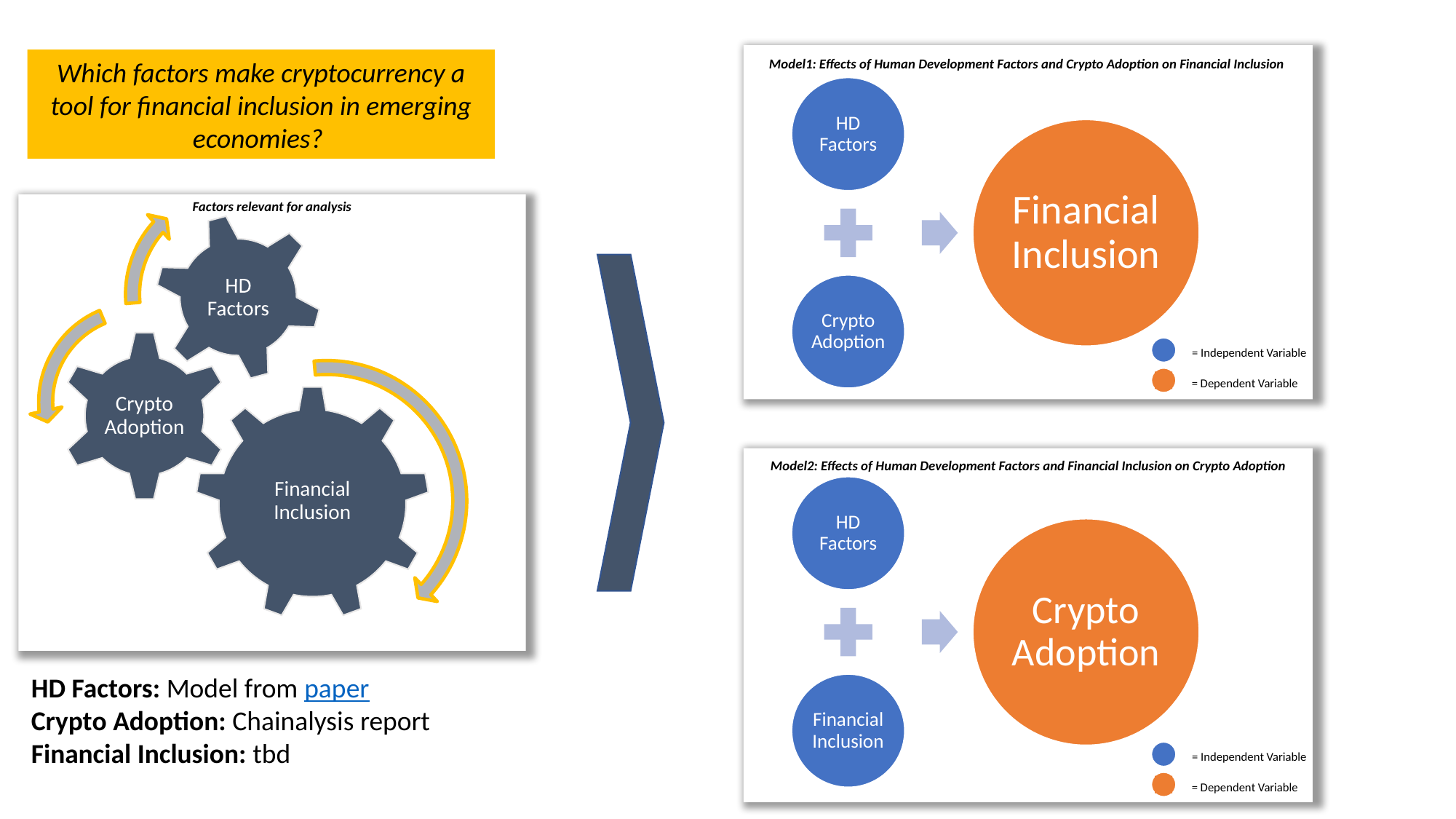

Which factors make cryptocurrency a tool for financial inclusion in emerging economies?
Model1: Effects of Human Development Factors and Crypto Adoption on Financial Inclusion
HD Factors

Crypto Adoption

Financial Inclusion
Factors relevant for analysis
Financial Inclusion
Crypto Adoption
HD Factors

= Independent Variable

= Dependent Variable

Model2: Effects of Human Development Factors and Financial Inclusion on Crypto Adoption
HD Factors

Financial Inclusion

Crypto Adoption
HD Factors: Model from paper
Crypto Adoption: Chainalysis report
Financial Inclusion: tbd

= Independent Variable

= Dependent Variable